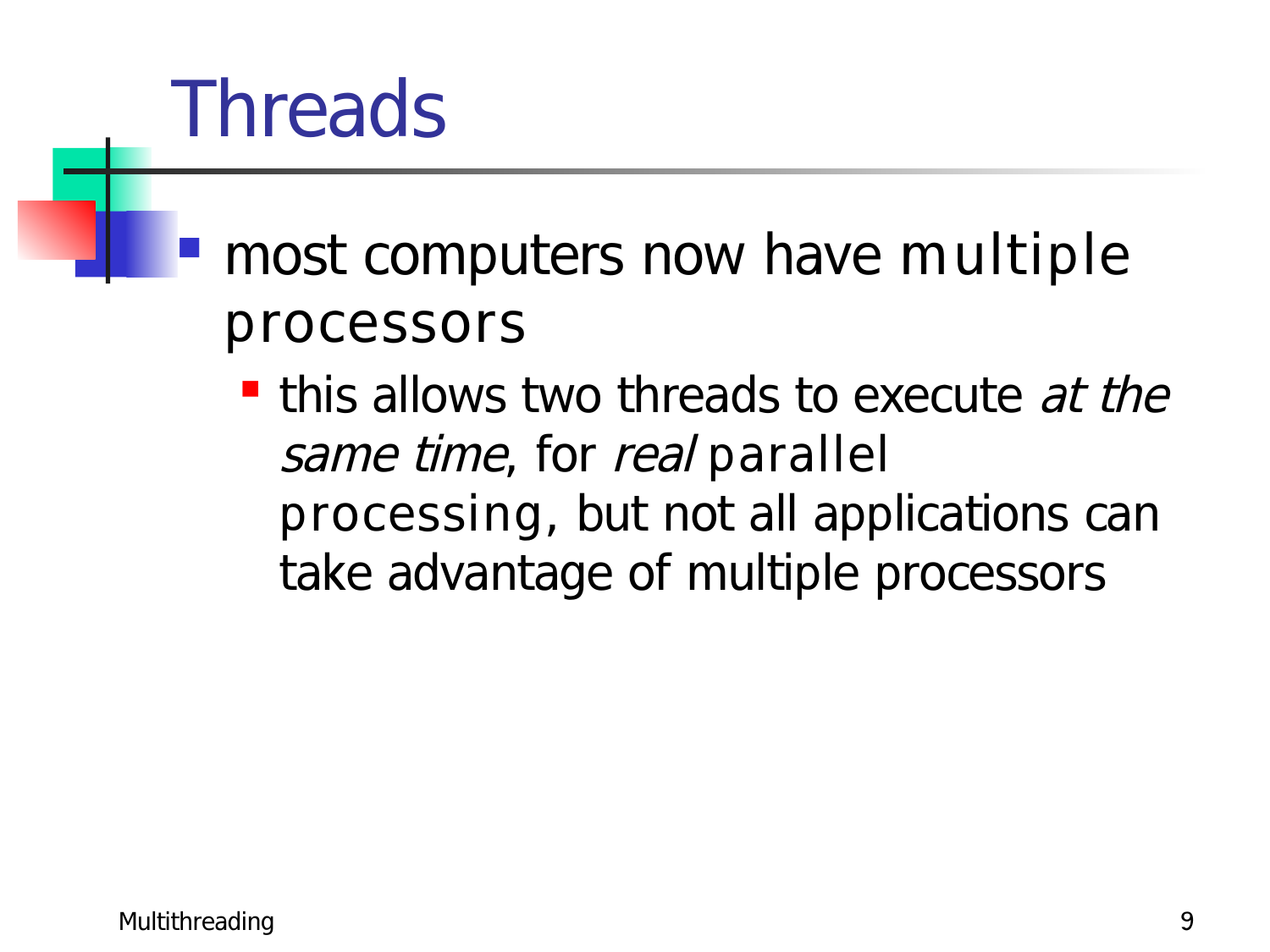

# Threads
most computers now have multiple processors
this allows two threads to execute at the same time, for real parallel processing, but not all applications can take advantage of multiple processors
Multithreading
9